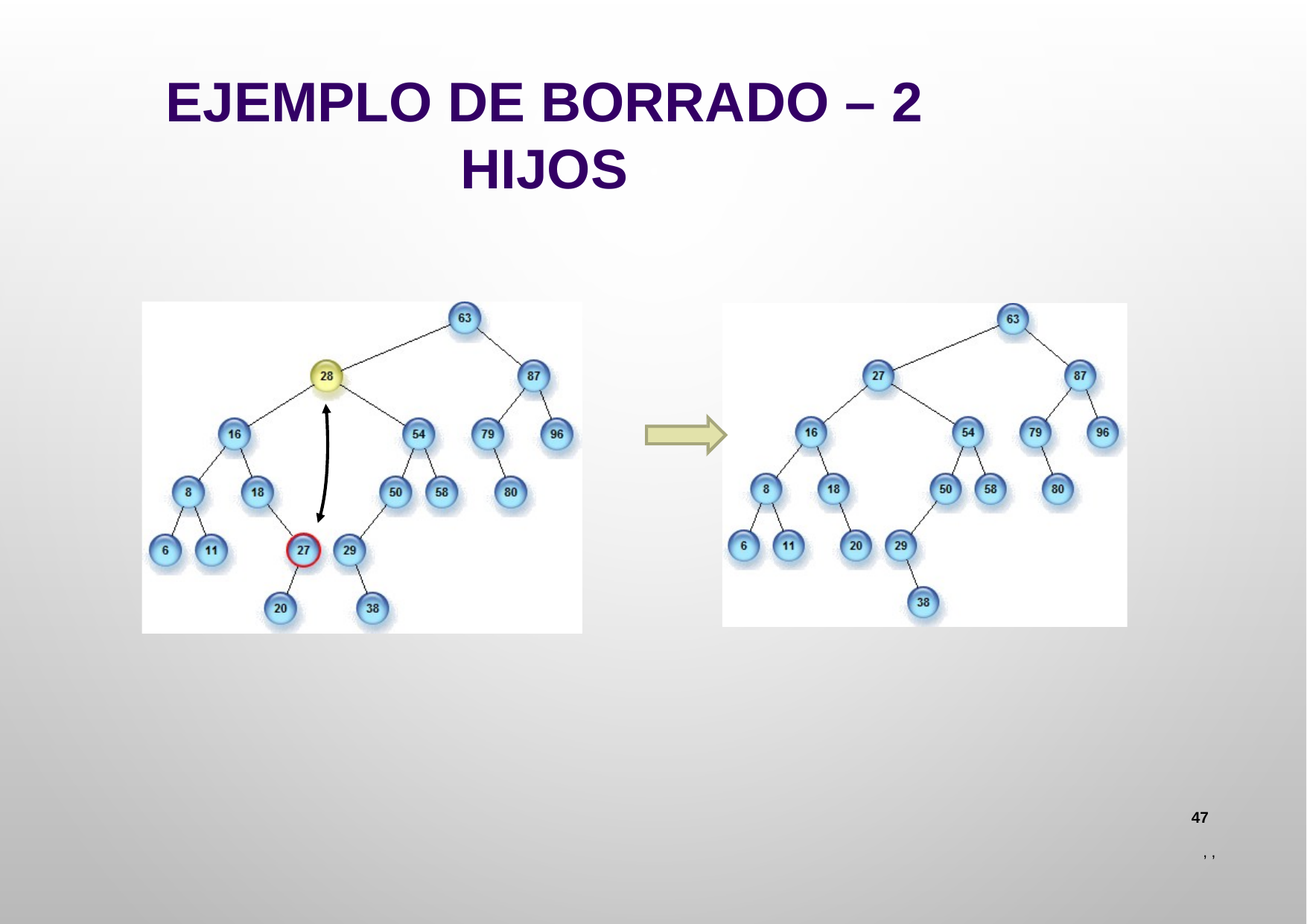

# Ejemplo de borrado – 2 hijos

47

 , ,